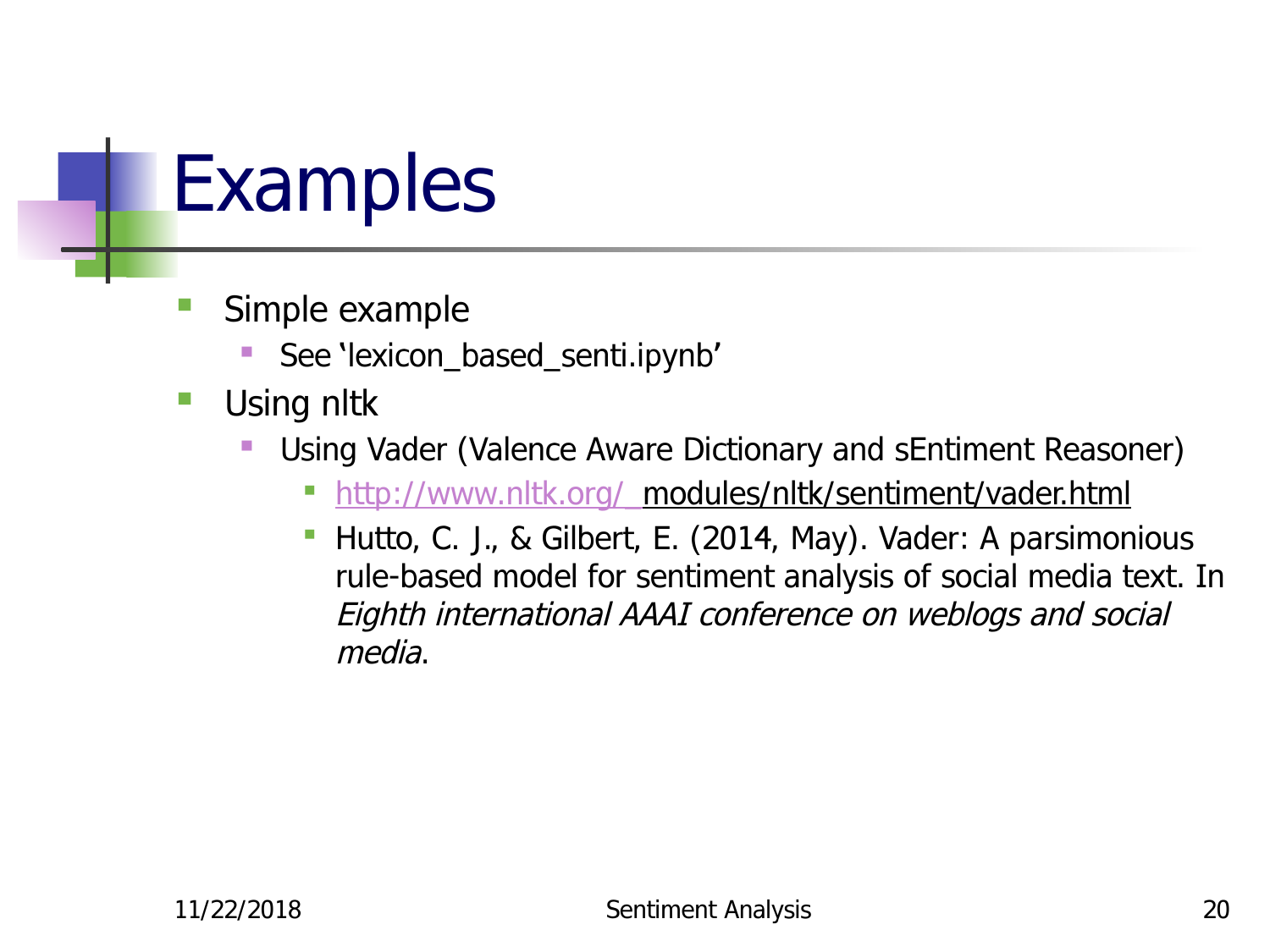

# Examples
Simple example
See ‘lexicon_based_senti.ipynb’
Using nltk
Using Vader (Valence Aware Dictionary and sEntiment Reasoner)
http://www.nltk.org/_modules/nltk/sentiment/vader.html
Hutto, C. J., & Gilbert, E. (2014, May). Vader: A parsimonious rule-based model for sentiment analysis of social media text. In Eighth international AAAI conference on weblogs and social media.
11/22/2018
Sentiment Analysis
20